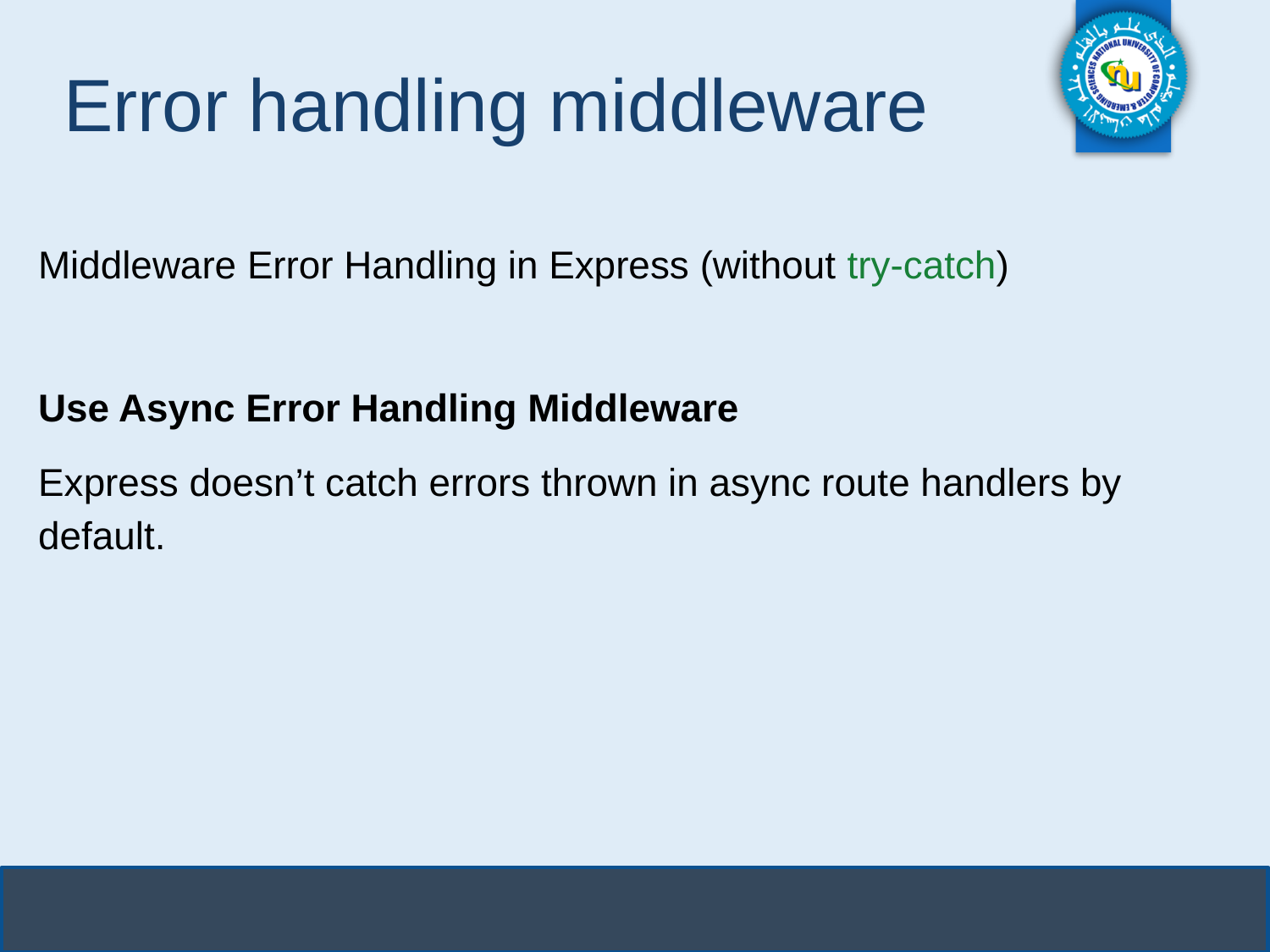

# Error handling middleware
Middleware Error Handling in Express (without try-catch)

Use Async Error Handling Middleware
Express doesn’t catch errors thrown in async route handlers by default.